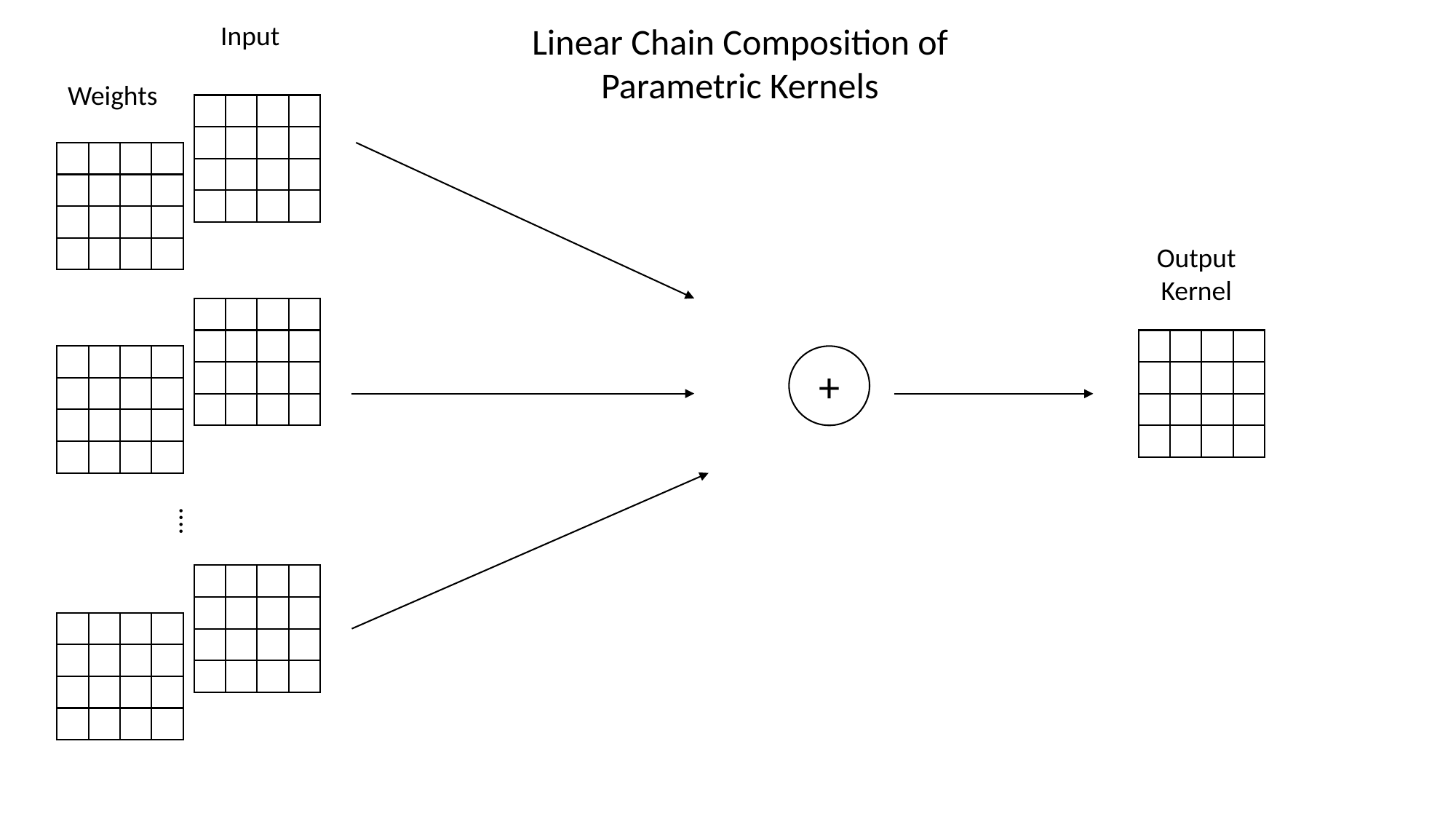

Input
Linear Chain Composition of Parametric Kernels
Weights

Output Kernel

+
….